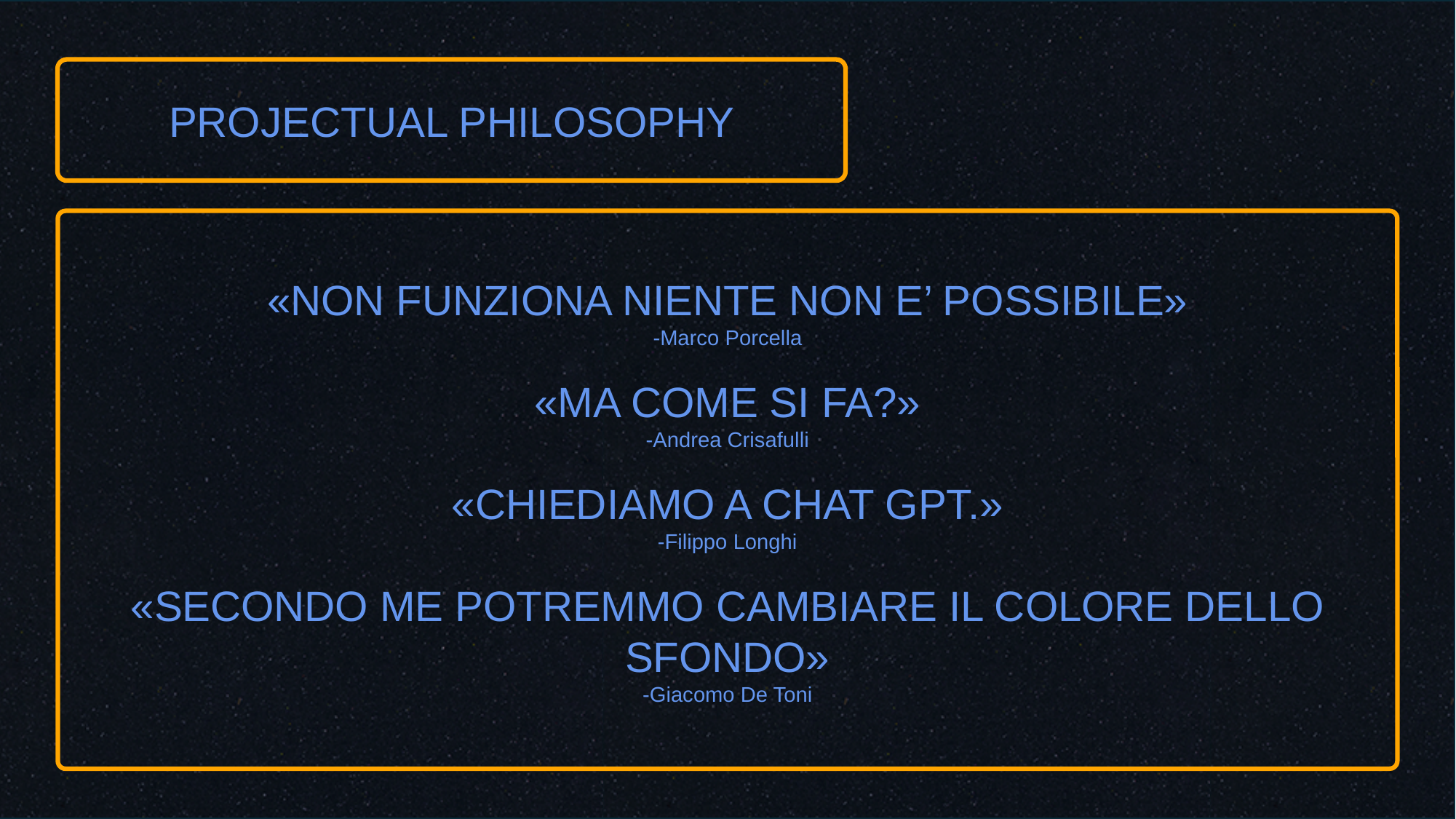

PROJECTUAL PHILOSOPHY
«NON FUNZIONA NIENTE NON E’ POSSIBILE»
-Marco Porcella

«MA COME SI FA?»
-Andrea Crisafulli

«CHIEDIAMO A CHAT GPT.»
-Filippo Longhi

«SECONDO ME POTREMMO CAMBIARE IL COLORE DELLO SFONDO»
-Giacomo De Toni